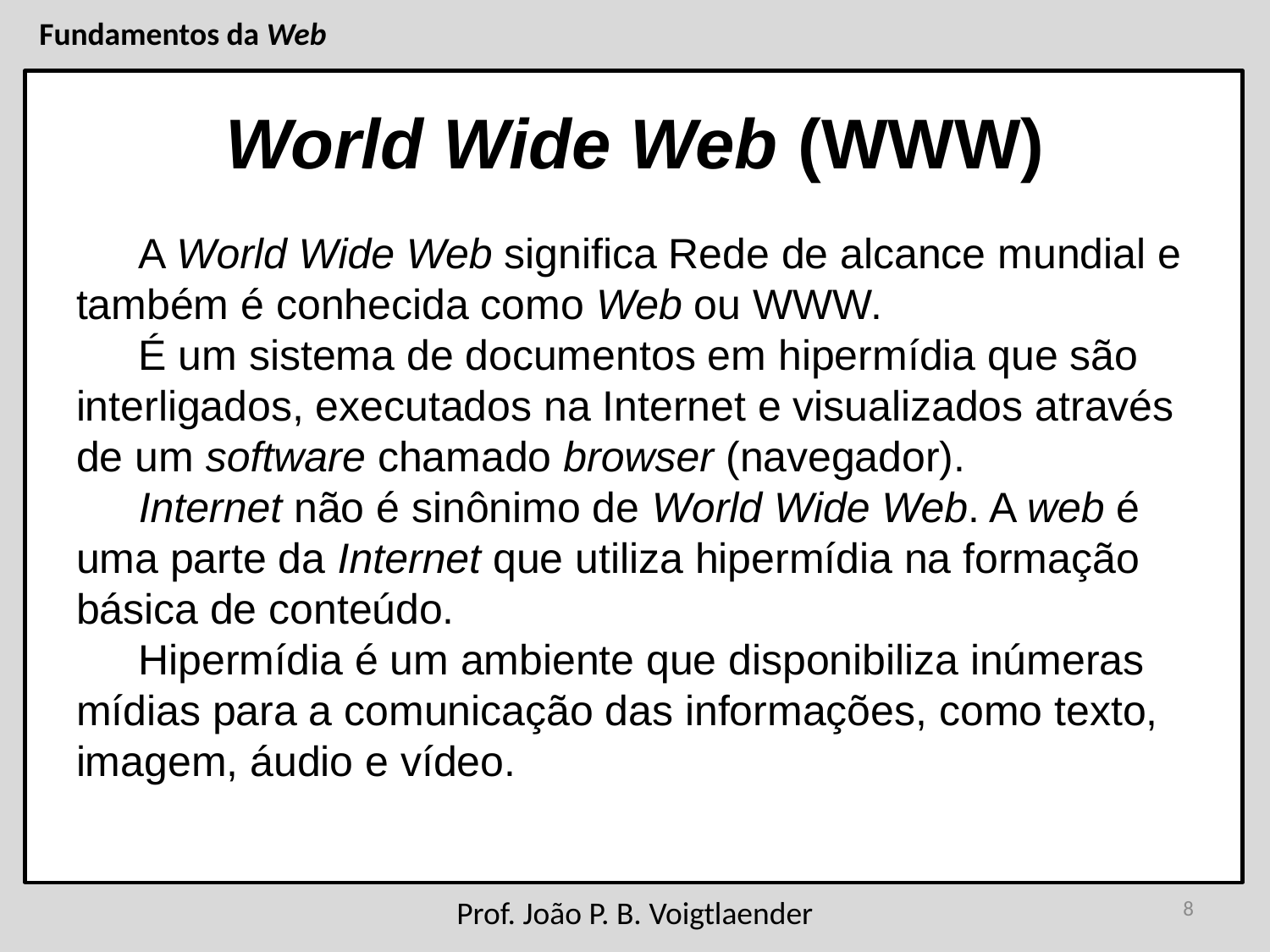

# World Wide Web (WWW)
A World Wide Web significa Rede de alcance mundial e também é conhecida como Web ou WWW.
É um sistema de documentos em hipermídia que são interligados, executados na Internet e visualizados através de um software chamado browser (navegador).
Internet não é sinônimo de World Wide Web. A web é uma parte da Internet que utiliza hipermídia na formação básica de conteúdo.
Hipermídia é um ambiente que disponibiliza inúmeras mídias para a comunicação das informações, como texto, imagem, áudio e vídeo.

8